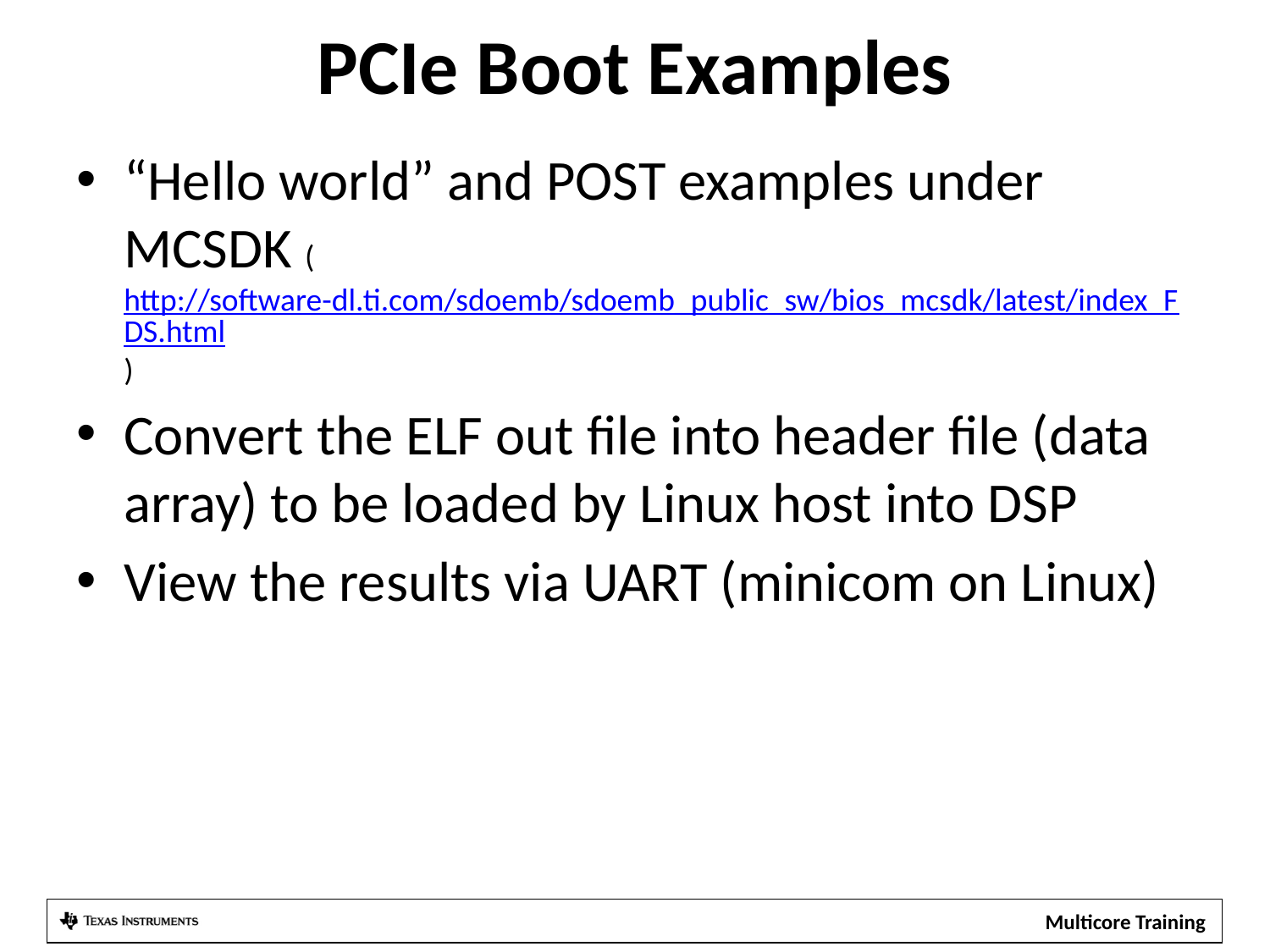

# PCIe Boot Examples
“Hello world” and POST examples under MCSDK (http://software-dl.ti.com/sdoemb/sdoemb_public_sw/bios_mcsdk/latest/index_FDS.html)
Convert the ELF out file into header file (data array) to be loaded by Linux host into DSP
View the results via UART (minicom on Linux)